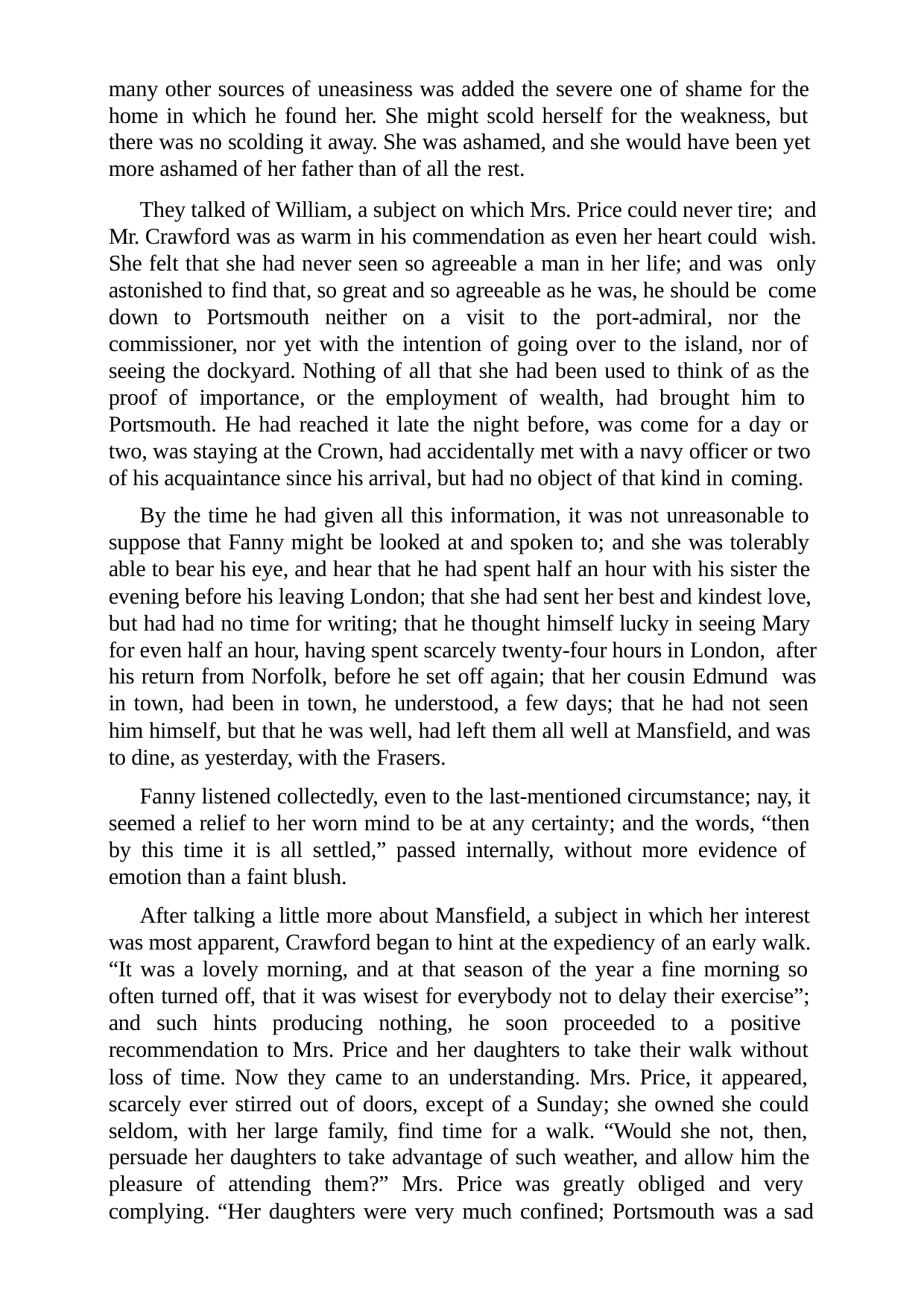

many other sources of uneasiness was added the severe one of shame for the  home in which he found her. She might scold herself for the weakness, but  there was no scolding it away. She was ashamed, and she would have been yet  more ashamed of her father than of all the rest.
They talked of William, a subject on which Mrs. Price could never tire;  and Mr. Crawford was as warm in his commendation as even her heart could  wish. She felt that she had never seen so agreeable a man in her life; and was  only astonished to find that, so great and so agreeable as he was, he should be  come down to Portsmouth neither on a visit to the port-admiral, nor the  commissioner, nor yet with the intention of going over to the island, nor of  seeing the dockyard. Nothing of all that she had been used to think of as the  proof of importance, or the employment of wealth, had brought him to  Portsmouth. He had reached it late the night before, was come for a day or  two, was staying at the Crown, had accidentally met with a navy officer or two  of his acquaintance since his arrival, but had no object of that kind in coming.
By the time he had given all this information, it was not unreasonable to  suppose that Fanny might be looked at and spoken to; and she was tolerably  able to bear his eye, and hear that he had spent half an hour with his sister the  evening before his leaving London; that she had sent her best and kindest love,  but had had no time for writing; that he thought himself lucky in seeing Mary  for even half an hour, having spent scarcely twenty-four hours in London,  after his return from Norfolk, before he set off again; that her cousin Edmund  was in town, had been in town, he understood, a few days; that he had not seen  him himself, but that he was well, had left them all well at Mansfield, and was  to dine, as yesterday, with the Frasers.
Fanny listened collectedly, even to the last-mentioned circumstance; nay, it  seemed a relief to her worn mind to be at any certainty; and the words, “then  by this time it is all settled,” passed internally, without more evidence of  emotion than a faint blush.
After talking a little more about Mansfield, a subject in which her interest  was most apparent, Crawford began to hint at the expediency of an early walk.  “It was a lovely morning, and at that season of the year a fine morning so  often turned off, that it was wisest for everybody not to delay their exercise”;  and such hints producing nothing, he soon proceeded to a positive  recommendation to Mrs. Price and her daughters to take their walk without  loss of time. Now they came to an understanding. Mrs. Price, it appeared,  scarcely ever stirred out of doors, except of a Sunday; she owned she could  seldom, with her large family, find time for a walk. “Would she not, then,  persuade her daughters to take advantage of such weather, and allow him the  pleasure of attending them?” Mrs. Price was greatly obliged and very  complying. “Her daughters were very much confined; Portsmouth was a sad